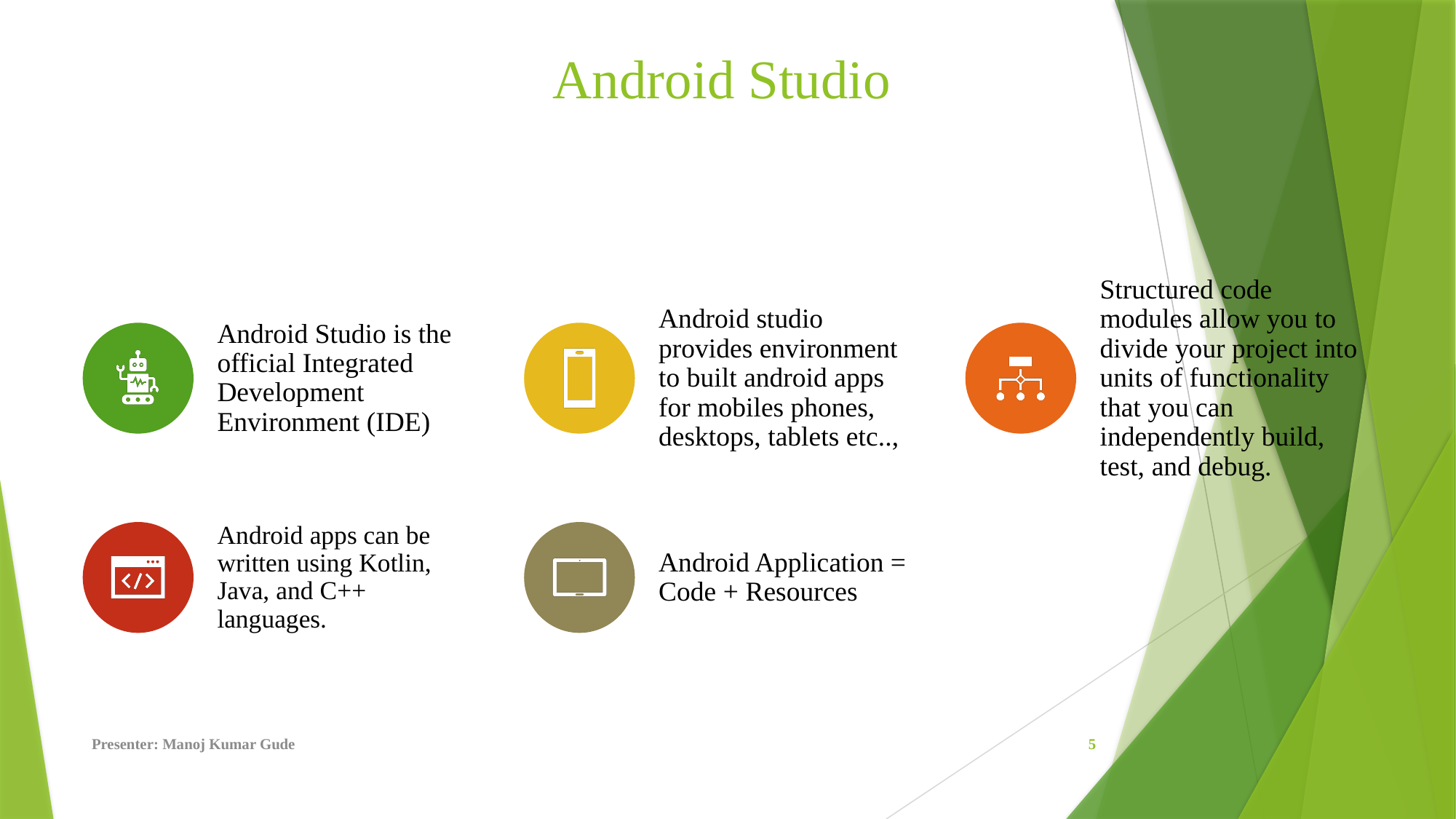

# Android Studio
Android Studio is the official Integrated Development Environment (IDE)
Android studio provides environment to built android apps for mobiles phones, desktops, tablets etc..,
Structured code modules allow you to divide your project into units of functionality that you can independently build, test, and debug.
Android apps can be written using Kotlin, Java, and C++ languages.
Android Application = Code + Resources
Presenter: Manoj Kumar Gude
5